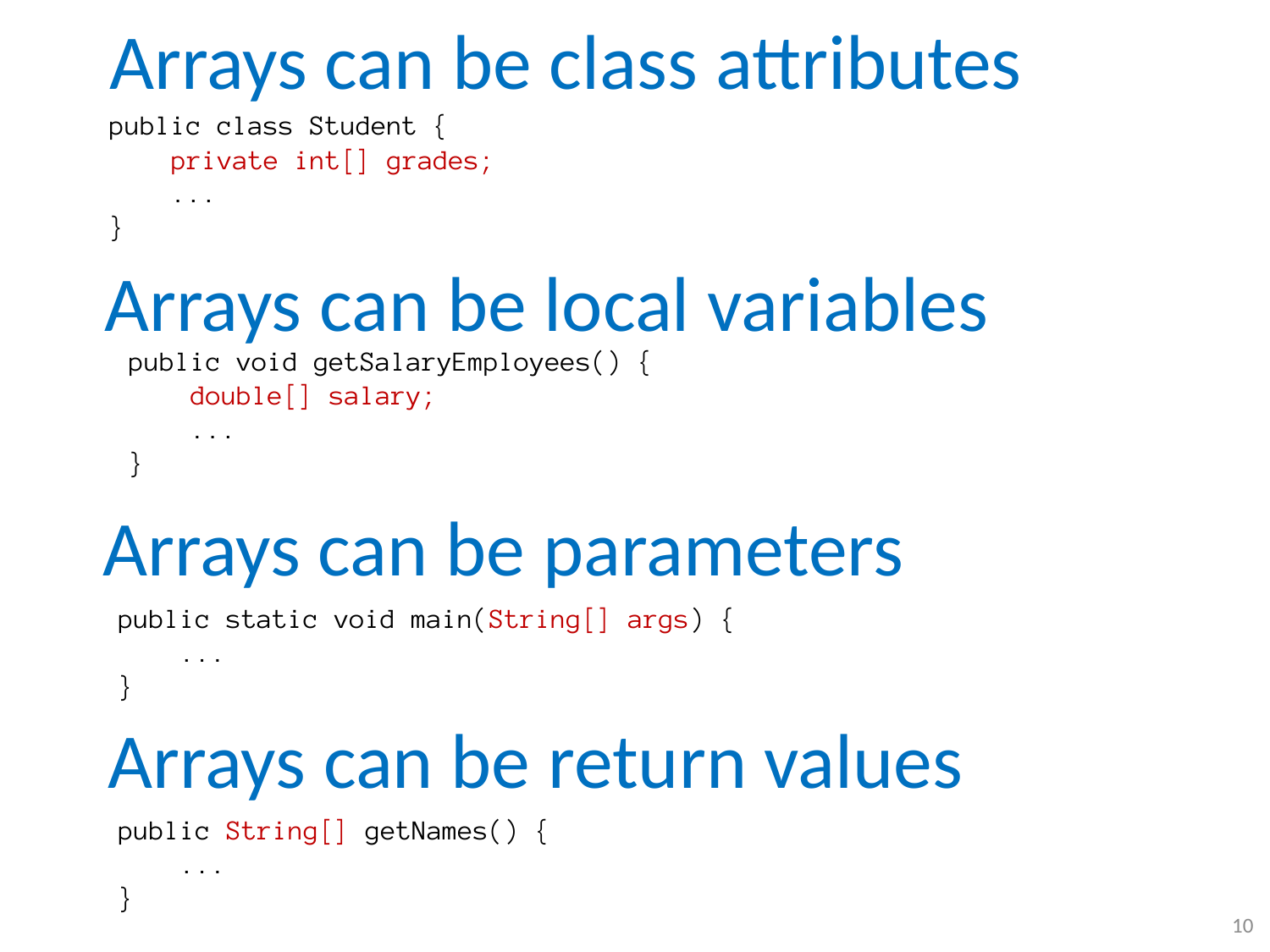

# Arrays can be class attributes
public class Student {
    private int[] grades;
    ...
}
Arrays can be local variables
public void getSalaryEmployees() {
    double[] salary;
    ...
}
Arrays can be parameters
public static void main(String[] args) {
    ...
}
Arrays can be return values
public String[] getNames() {
    ...
}
10